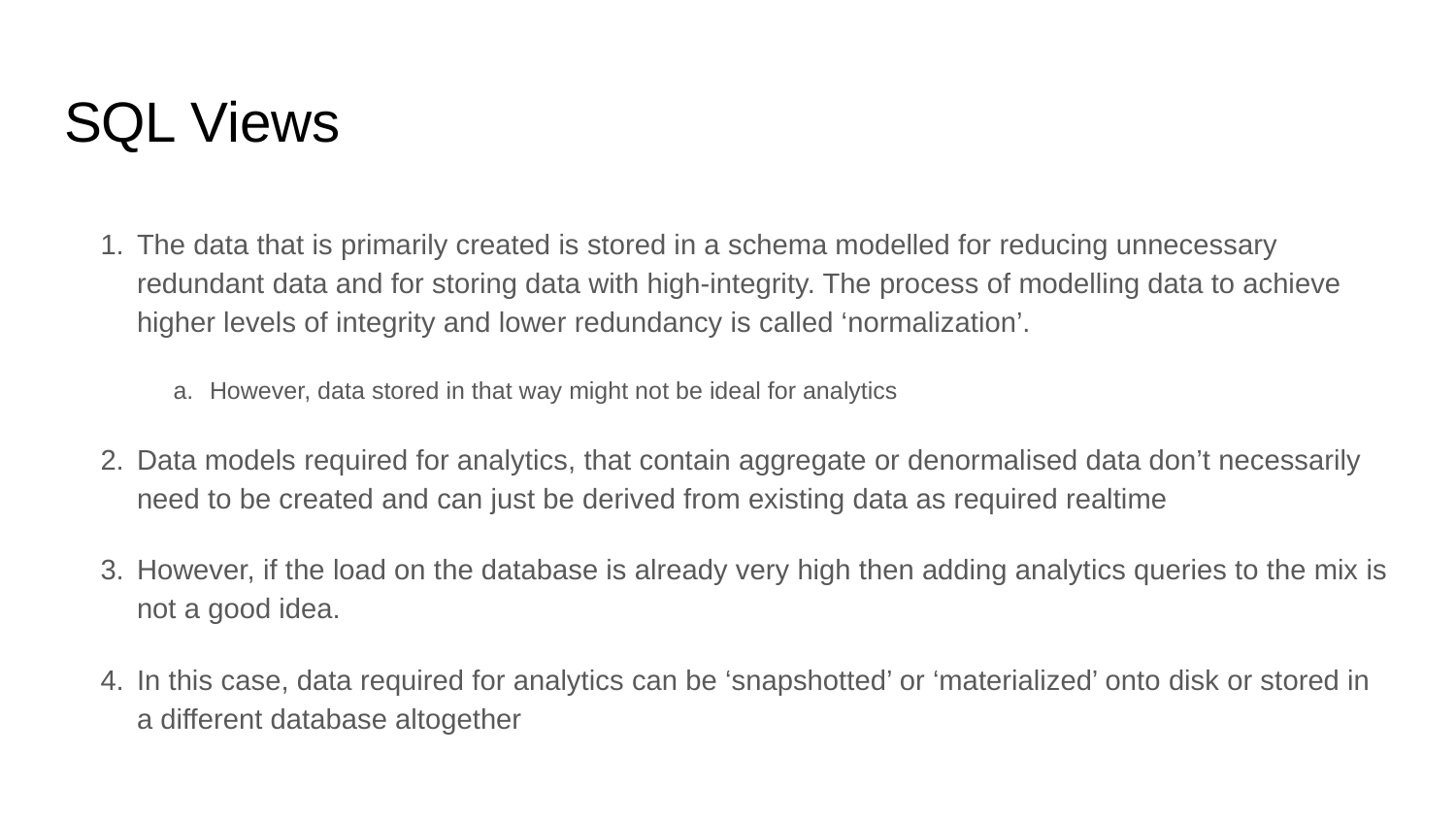

# SQL Views
The data that is primarily created is stored in a schema modelled for reducing unnecessary redundant data and for storing data with high-integrity. The process of modelling data to achieve higher levels of integrity and lower redundancy is called ‘normalization’.
However, data stored in that way might not be ideal for analytics
Data models required for analytics, that contain aggregate or denormalised data don’t necessarily need to be created and can just be derived from existing data as required realtime
However, if the load on the database is already very high then adding analytics queries to the mix is not a good idea.
In this case, data required for analytics can be ‘snapshotted’ or ‘materialized’ onto disk or stored in a different database altogether